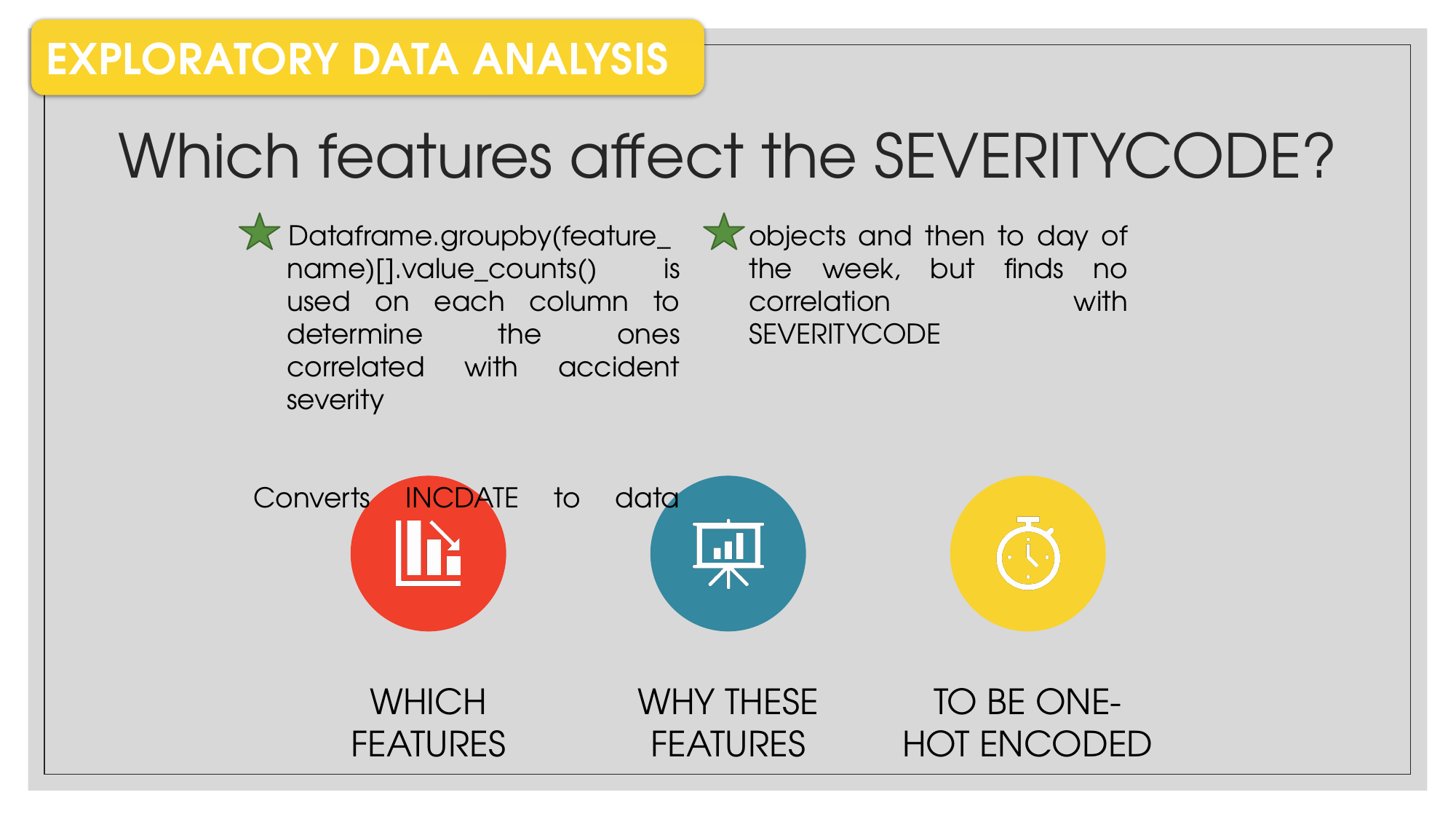

EXPLORATORY DATA ANALYSIS
# Which features affect the SEVERITYCODE?
Dataframe.groupby(feature_name)[].value_counts() is used on each column to determine the ones correlated with accident severity

Converts INCDATE to data objects and then to day of the week, but finds no correlation with SEVERITYCODE

Which features
WHY THESE FEATURES
TO BE ONE-HOT ENCODED